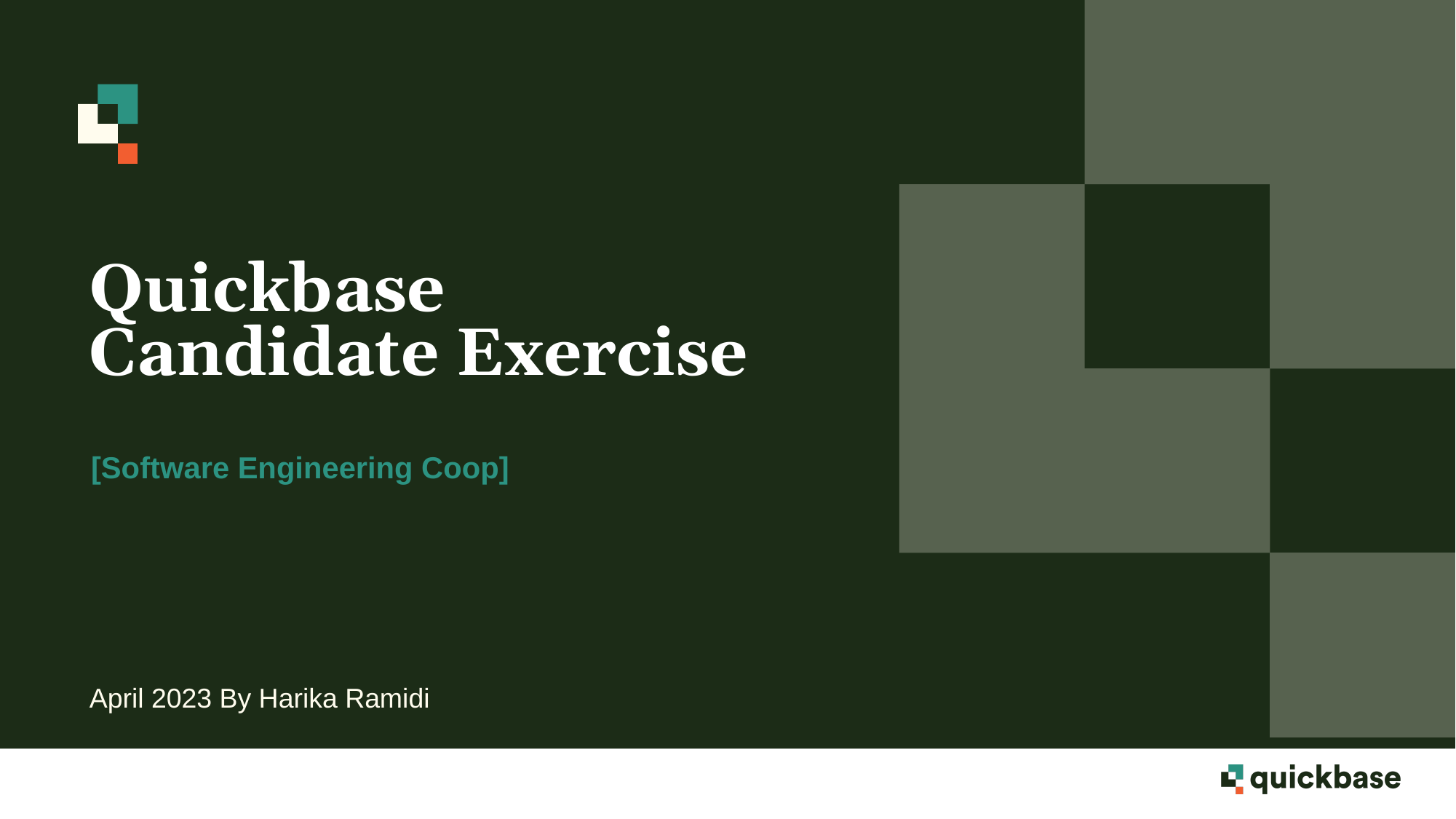

# Quickbase Candidate Exercise
[Software Engineering Coop]
02 | 14 | 22
April 2023 By Harika Ramidi